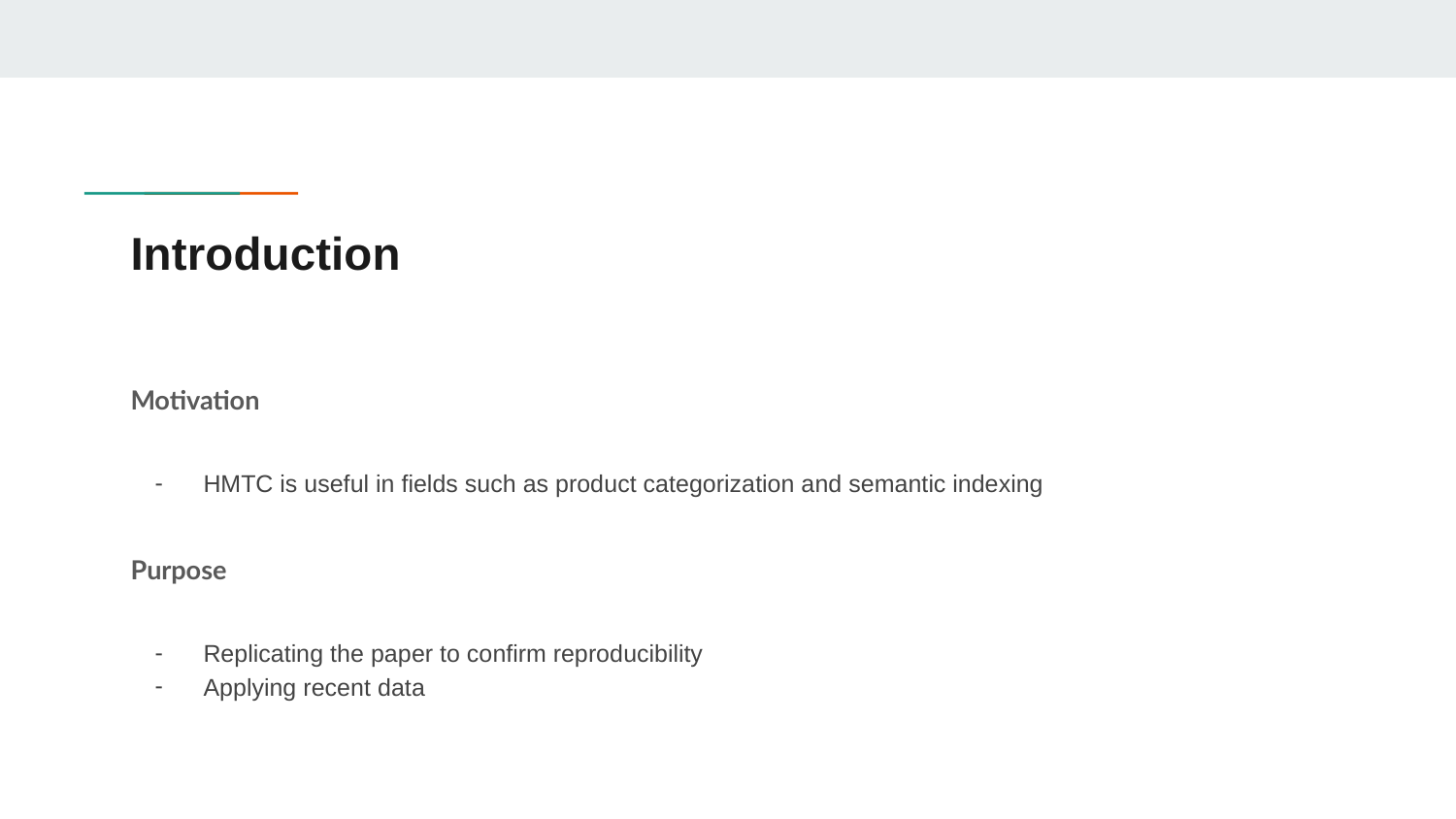

# Introduction
Motivation
HMTC is useful in fields such as product categorization and semantic indexing
Purpose
Replicating the paper to confirm reproducibility
Applying recent data